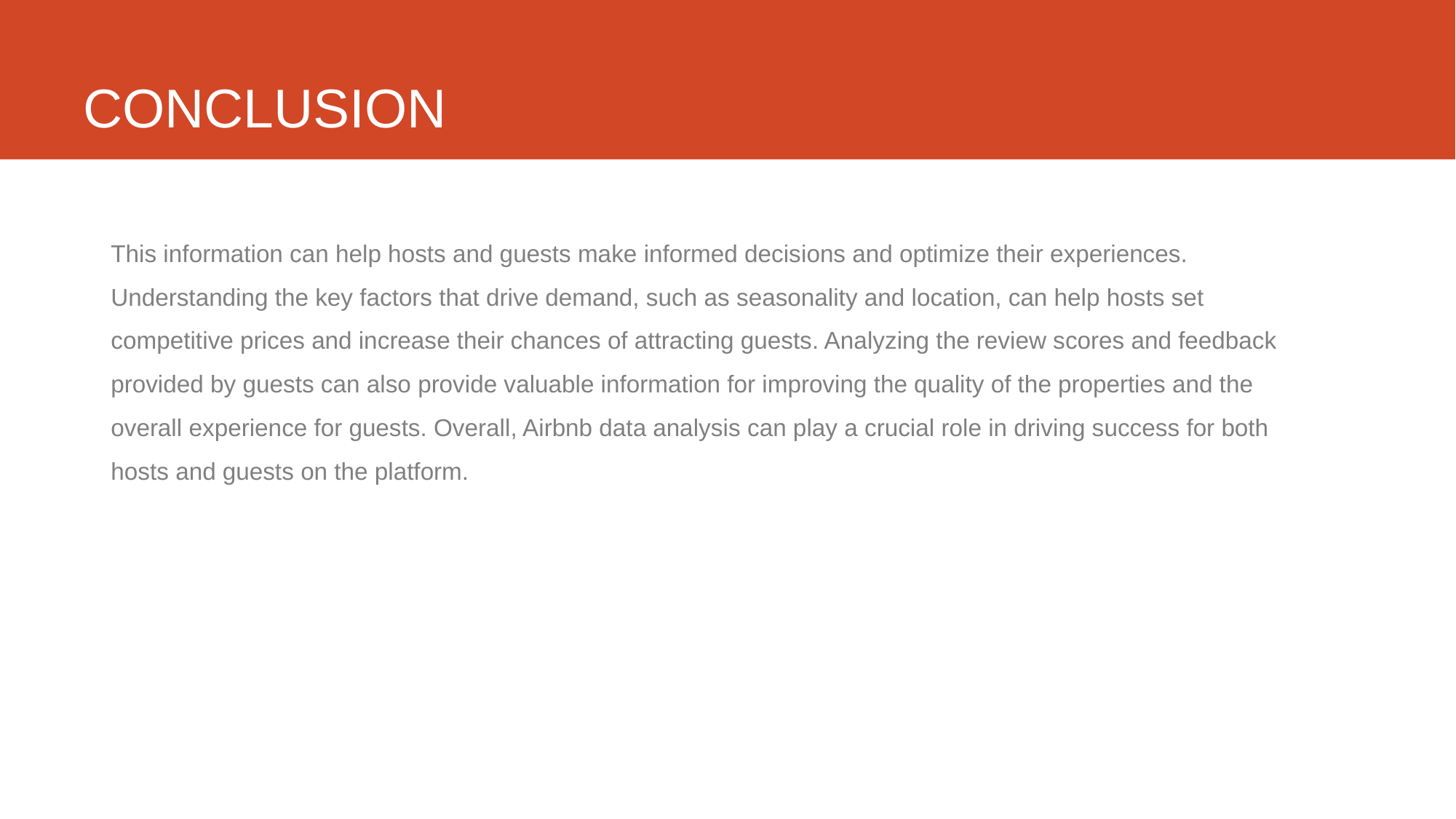

# CONCLUSION
This information can help hosts and guests make informed decisions and optimize their experiences. Understanding the key factors that drive demand, such as seasonality and location, can help hosts set competitive prices and increase their chances of attracting guests. Analyzing the review scores and feedback provided by guests can also provide valuable information for improving the quality of the properties and the overall experience for guests. Overall, Airbnb data analysis can play a crucial role in driving success for both hosts and guests on the platform.